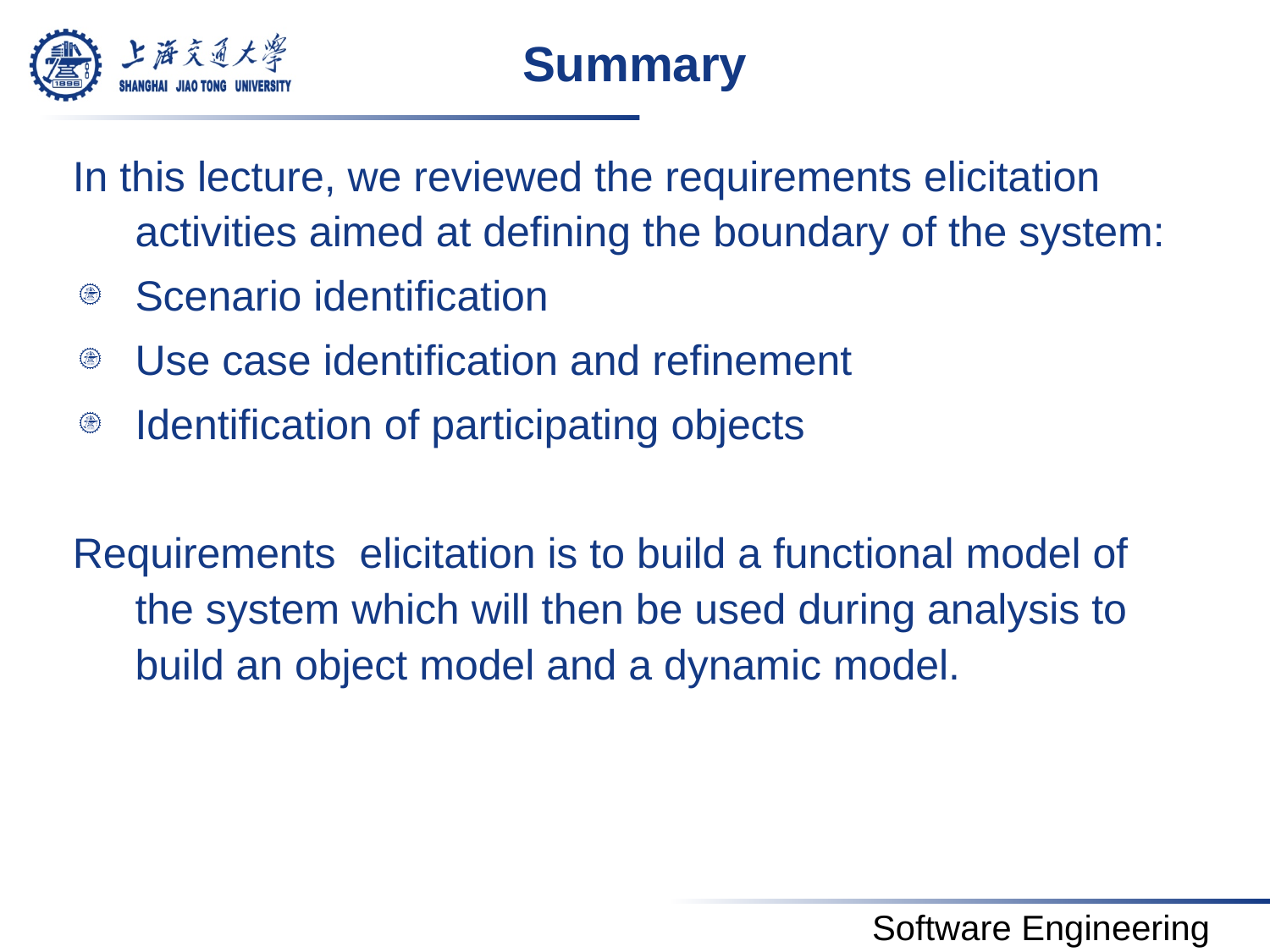

# Summary
In this lecture, we reviewed the requirements elicitation activities aimed at defining the boundary of the system:
Scenario identification
Use case identification and refinement
Identification of participating objects

Requirements  elicitation is to build a functional model of the system which will then be used during analysis to build an object model and a dynamic model.